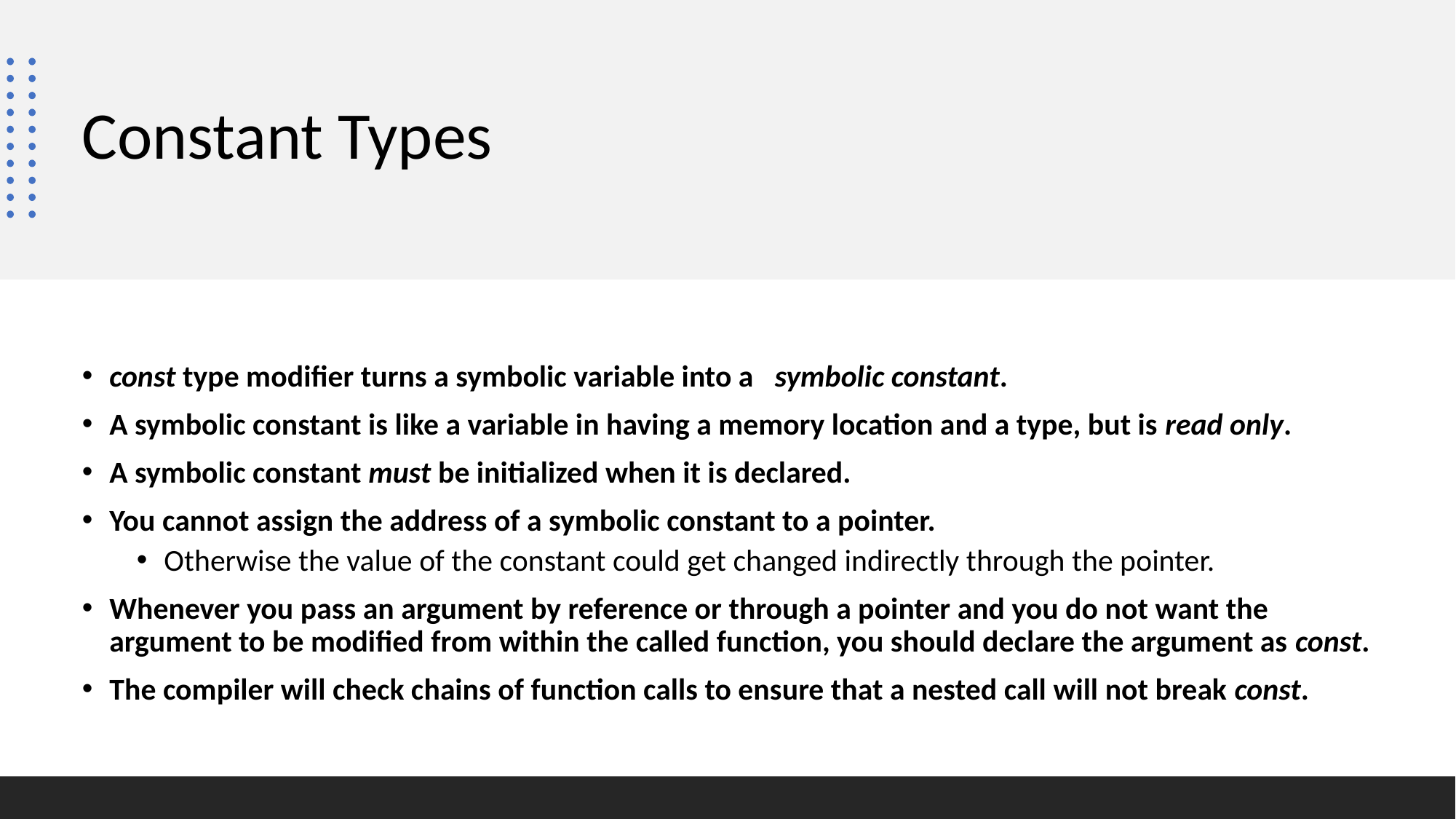

# Constant Types

const type modifier turns a symbolic variable into a   symbolic constant.
A symbolic constant is like a variable in having a memory location and a type, but is read only.
A symbolic constant must be initialized when it is declared.
You cannot assign the address of a symbolic constant to a pointer.
Otherwise the value of the constant could get changed indirectly through the pointer.
Whenever you pass an argument by reference or through a pointer and you do not want the argument to be modified from within the called function, you should declare the argument as const.
The compiler will check chains of function calls to ensure that a nested call will not break const.